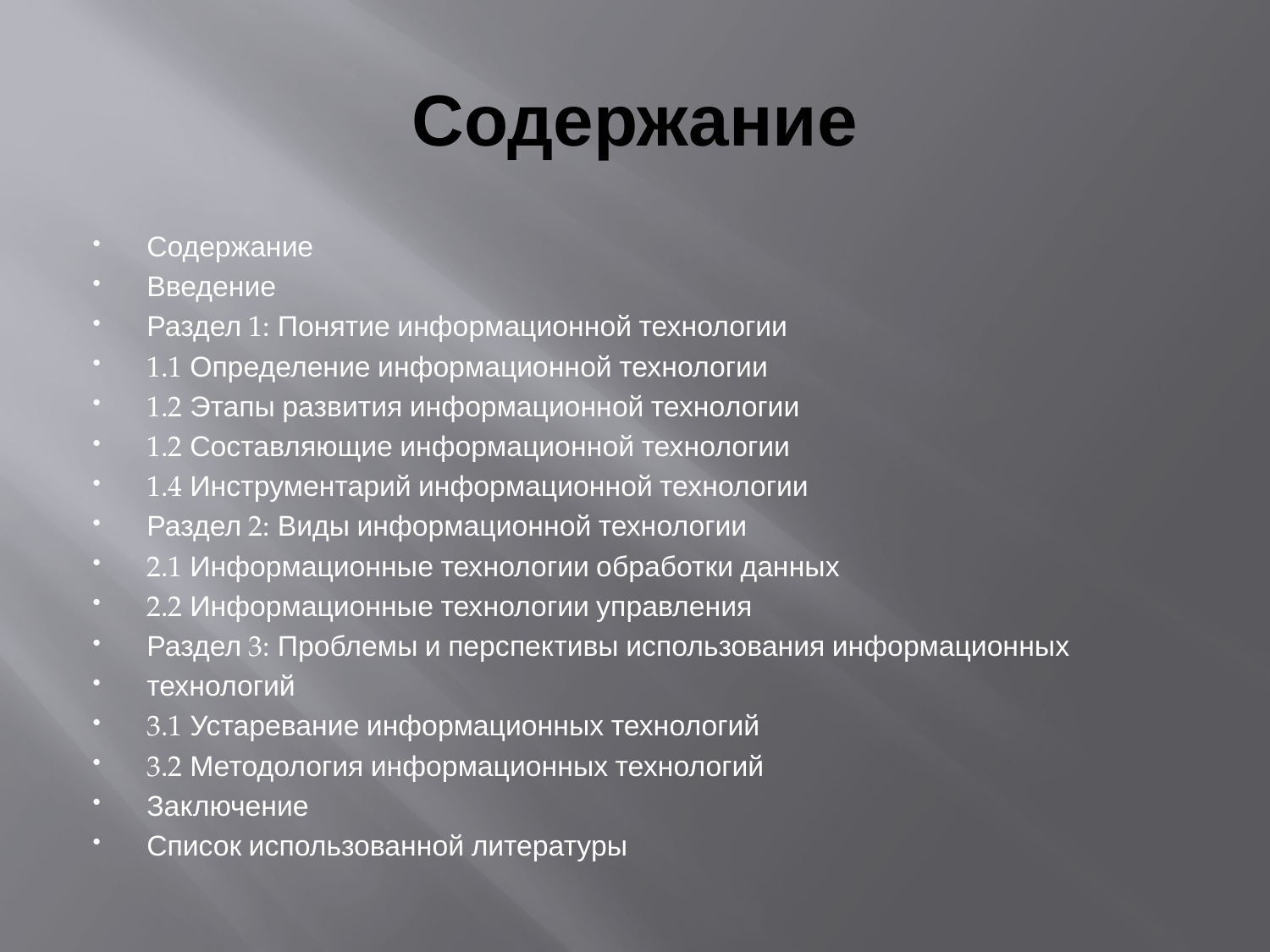

# Содержание
Содержание
Введение
Раздел 1: Понятие информационной технологии
1.1 Определение информационной технологии
1.2 Этапы развития информационной технологии
1.2 Составляющие информационной технологии
1.4 Инструментарий информационной технологии
Раздел 2: Виды информационной технологии
2.1 Информационные технологии обработки данных
2.2 Информационные технологии управления
Раздел 3: Проблемы и перспективы использования информационных
технологий
3.1 Устаревание информационных технологий
3.2 Методология информационных технологий
Заключение
Список использованной литературы